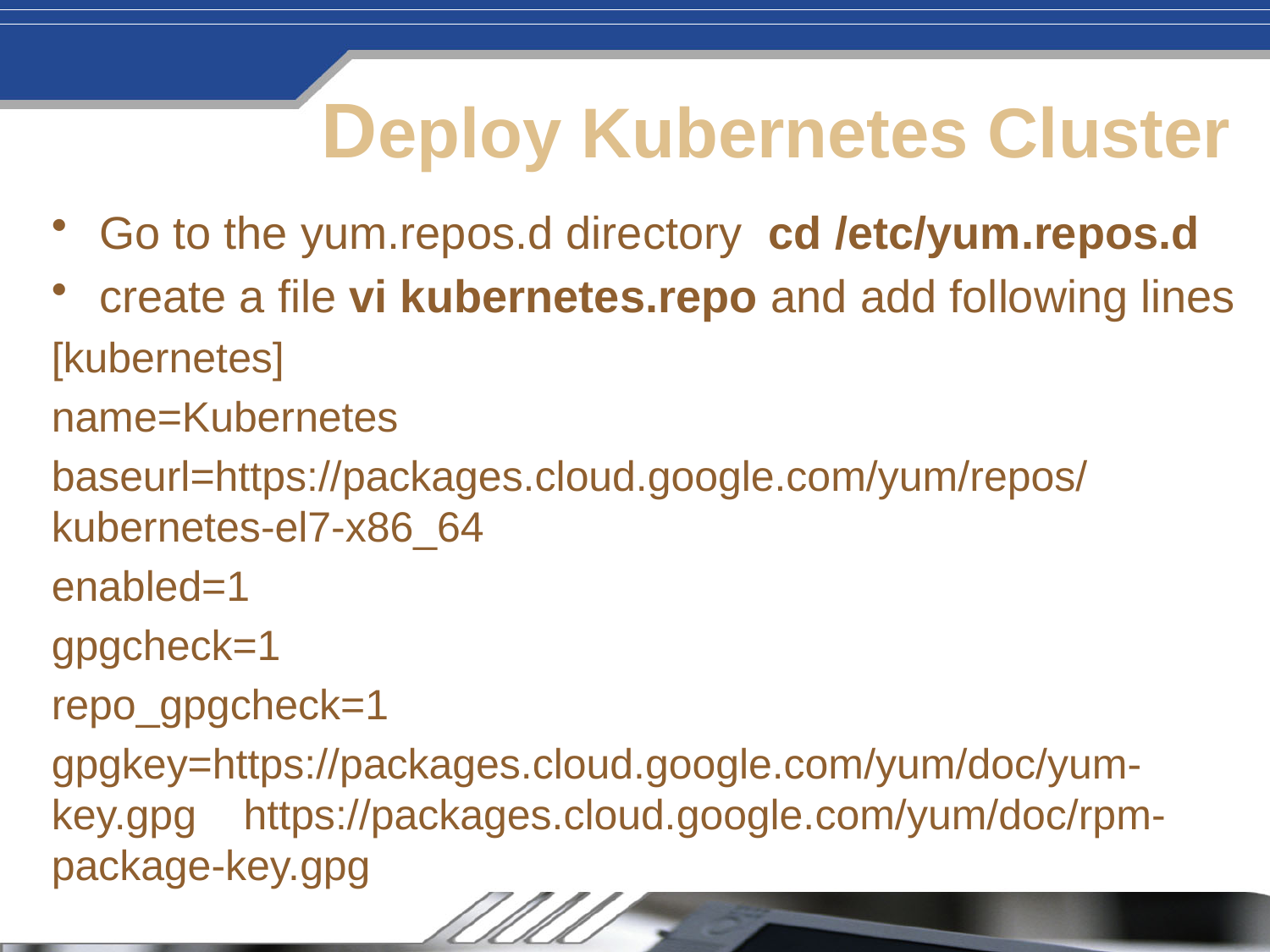

# Deploy Kubernetes Cluster
Go to the yum.repos.d directory  cd /etc/yum.repos.d
create a file vi kubernetes.repo and add following lines
[kubernetes]
name=Kubernetes
baseurl=https://packages.cloud.google.com/yum/repos/kubernetes-el7-x86_64
enabled=1
gpgcheck=1
repo_gpgcheck=1
gpgkey=https://packages.cloud.google.com/yum/doc/yum-key.gpg    https://packages.cloud.google.com/yum/doc/rpm-package-key.gpg